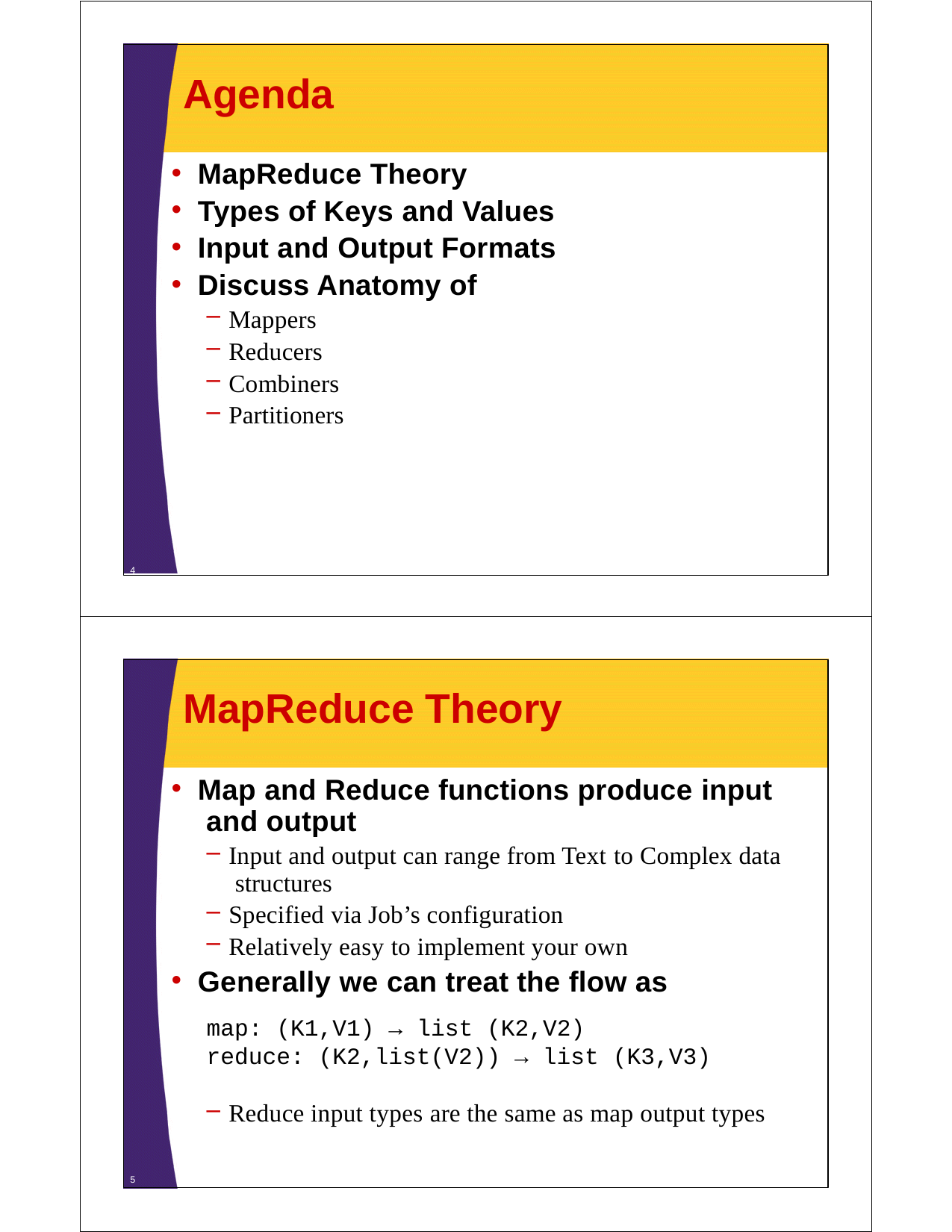

Agenda
MapReduce Theory
Types of Keys and Values
Input and Output Formats
Discuss Anatomy of
Mappers
Reducers
Combiners
Partitioners

4

MapReduce Theory
Map and Reduce functions produce input  and output
Input and output can range from Text to Complex data  structures
Specified via Job’s configuration
Relatively easy to implement your own
Generally we can treat the flow as
map: (K1,V1) → list (K2,V2)
reduce: (K2,list(V2)) → list (K3,V3)

Reduce input types are the same as map output types
5